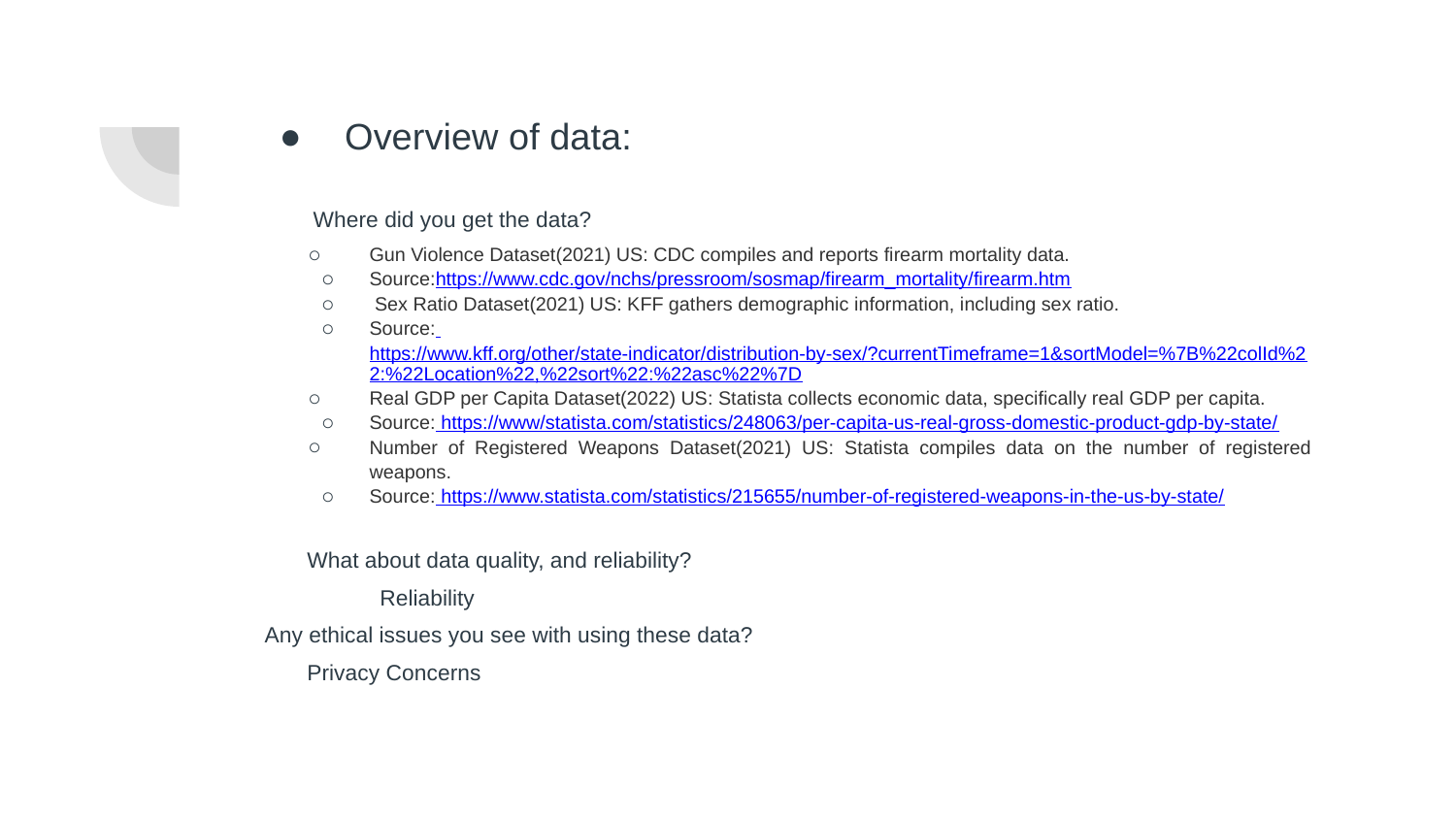

# Overview of data:

               Where did you get the data?
Gun Violence Dataset(2021) US: CDC compiles and reports firearm mortality data.
Source:https://www.cdc.gov/nchs/pressroom/sosmap/firearm_mortality/firearm.htm
 Sex Ratio Dataset(2021) US: KFF gathers demographic information, including sex ratio.
Source: https://www.kff.org/other/state-indicator/distribution-by-sex/?currentTimeframe=1&sortModel=%7B%22colId%22:%22Location%22,%22sort%22:%22asc%22%7D
Real GDP per Capita Dataset(2022) US: Statista collects economic data, specifically real GDP per capita.
Source: https://www/statista.com/statistics/248063/per-capita-us-real-gross-domestic-product-gdp-by-state/
Number of Registered Weapons Dataset(2021) US: Statista compiles data on the number of registered weapons.
Source: https://www.statista.com/statistics/215655/number-of-registered-weapons-in-the-us-by-state/

              What about data quality, and reliability?
                          Reliability
       Any ethical issues you see with using these data?
              Privacy Concerns